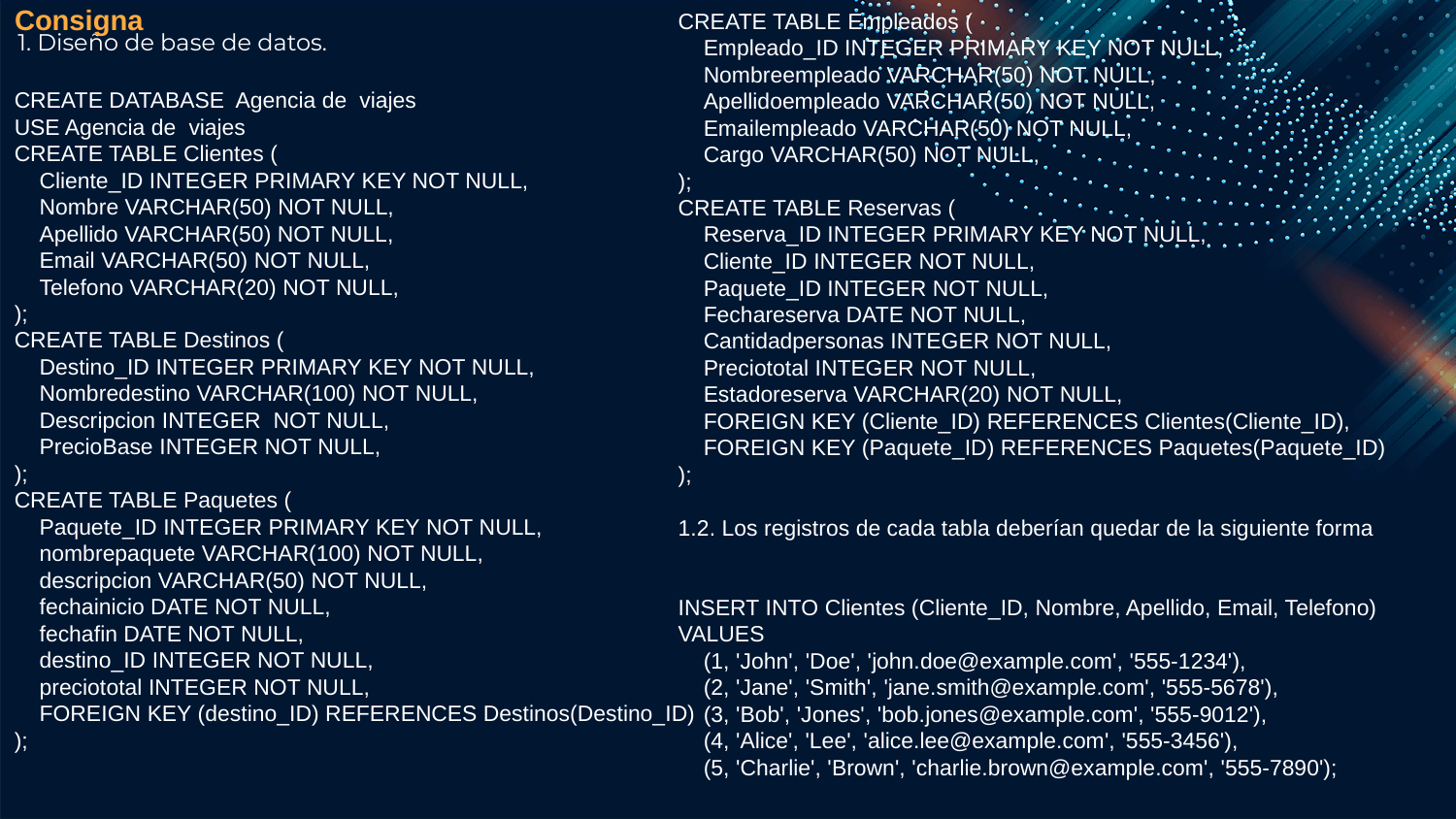

CREATE TABLE Empleados (
    Empleado_ID INTEGER PRIMARY KEY NOT NULL,
    Nombreempleado VARCHAR(50) NOT NULL,
    Apellidoempleado VARCHAR(50) NOT NULL,
    Emailempleado VARCHAR(50) NOT NULL,
    Cargo VARCHAR(50) NOT NULL,
);
CREATE TABLE Reservas (
    Reserva_ID INTEGER PRIMARY KEY NOT NULL,
    Cliente_ID INTEGER NOT NULL,
    Paquete_ID INTEGER NOT NULL,
    Fechareserva DATE NOT NULL,
    Cantidadpersonas INTEGER NOT NULL,
    Preciototal INTEGER NOT NULL,
    Estadoreserva VARCHAR(20) NOT NULL,
    FOREIGN KEY (Cliente_ID) REFERENCES Clientes(Cliente_ID),
    FOREIGN KEY (Paquete_ID) REFERENCES Paquetes(Paquete_ID)
);

1.2. Los registros de cada tabla deberían quedar de la siguiente forma

INSERT INTO Clientes (Cliente_ID, Nombre, Apellido, Email, Telefono)
VALUES
    (1, 'John', 'Doe', 'john.doe@example.com', '555-1234'),
    (2, 'Jane', 'Smith', 'jane.smith@example.com', '555-5678'),
    (3, 'Bob', 'Jones', 'bob.jones@example.com', '555-9012'),
    (4, 'Alice', 'Lee', 'alice.lee@example.com', '555-3456'),
    (5, 'Charlie', 'Brown', 'charlie.brown@example.com', '555-7890');
# Consigna
1. Diseño de base de datos.

CREATE DATABASE  Agencia de  viajes
USE Agencia de  viajes
CREATE TABLE Clientes (
    Cliente_ID INTEGER PRIMARY KEY NOT NULL,
    Nombre VARCHAR(50) NOT NULL,
    Apellido VARCHAR(50) NOT NULL,
    Email VARCHAR(50) NOT NULL,
    Telefono VARCHAR(20) NOT NULL,
);
CREATE TABLE Destinos (
    Destino_ID INTEGER PRIMARY KEY NOT NULL,
    Nombredestino VARCHAR(100) NOT NULL,
    Descripcion INTEGER  NOT NULL,
    PrecioBase INTEGER NOT NULL,
);
CREATE TABLE Paquetes (
    Paquete_ID INTEGER PRIMARY KEY NOT NULL,
    nombrepaquete VARCHAR(100) NOT NULL,
    descripcion VARCHAR(50) NOT NULL,
    fechainicio DATE NOT NULL,
    fechafin DATE NOT NULL,
    destino_ID INTEGER NOT NULL,
    preciototal INTEGER NOT NULL,
    FOREIGN KEY (destino_ID) REFERENCES Destinos(Destino_ID)
);